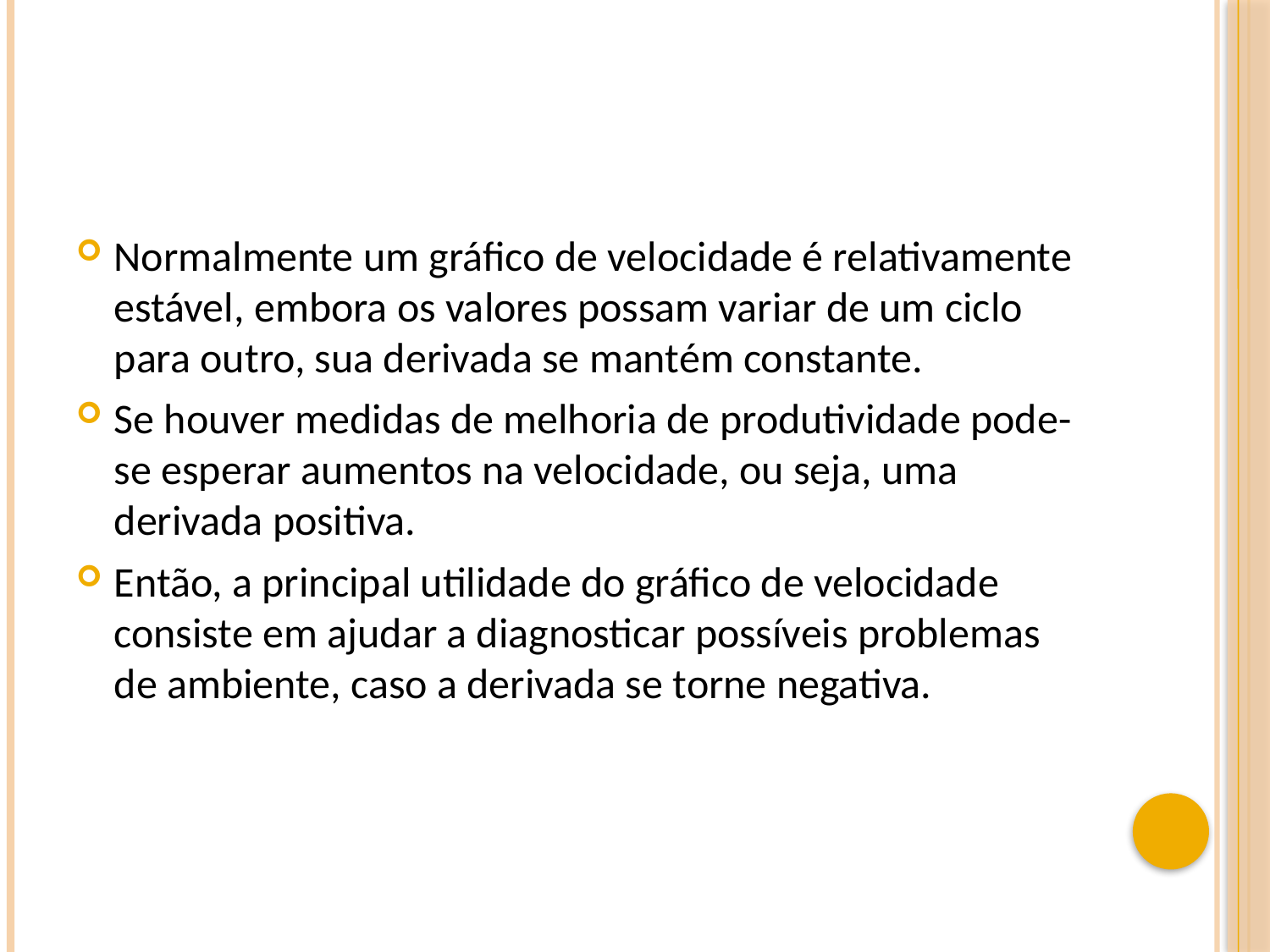

#
Normalmente um gráfico de velocidade é relativamente estável, embora os valores possam variar de um ciclo para outro, sua derivada se mantém constante.
Se houver medidas de melhoria de produtividade pode-se esperar aumentos na velocidade, ou seja, uma derivada positiva.
Então, a principal utilidade do gráfico de velocidade consiste em ajudar a diagnosticar possíveis problemas de ambiente, caso a derivada se torne negativa.